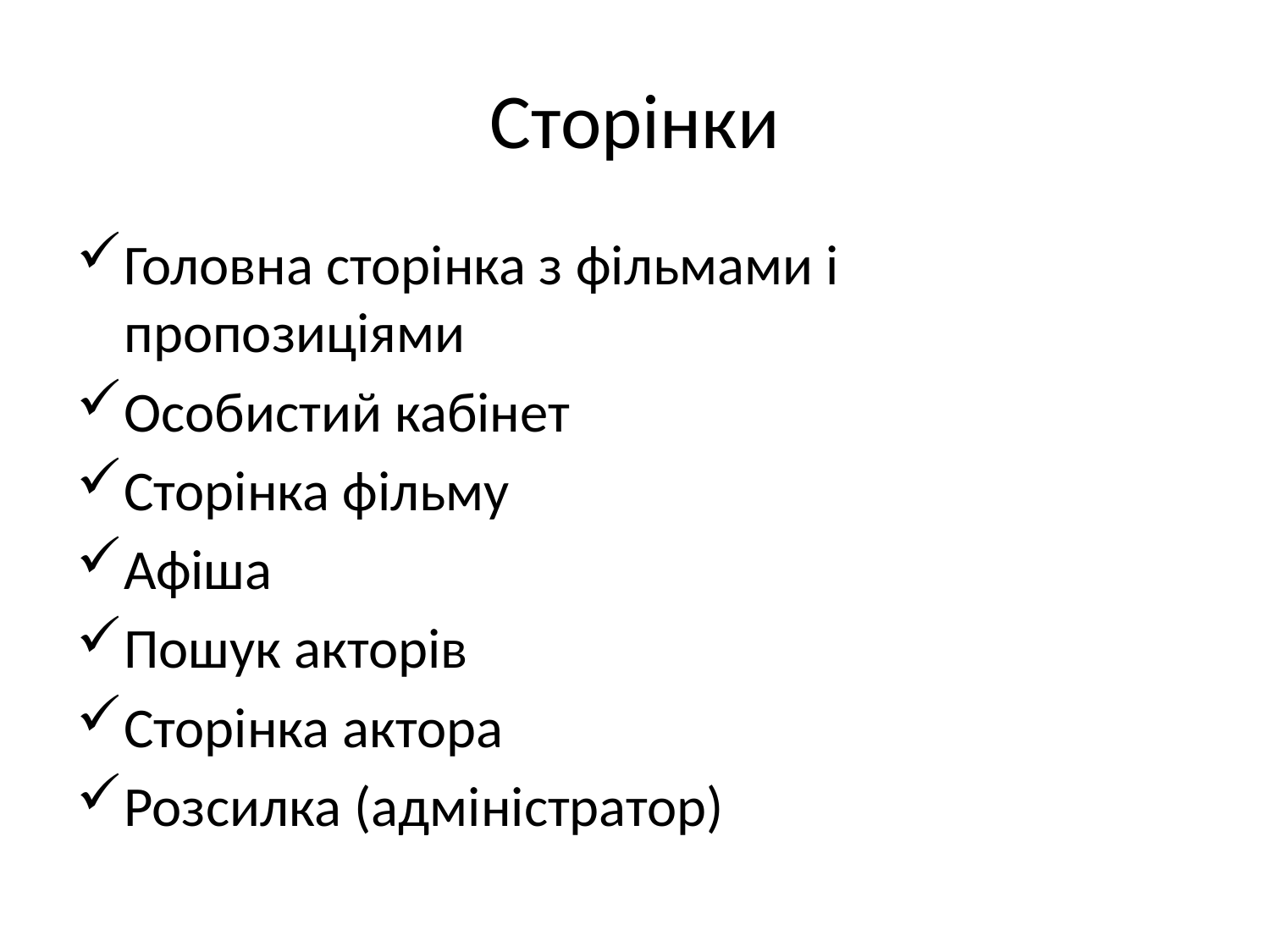

# Сторінки
Головна сторінка з фільмами і пропозиціями
Особистий кабінет
Сторінка фільму
Афіша
Пошук акторів
Сторінка актора
Розсилка (адміністратор)